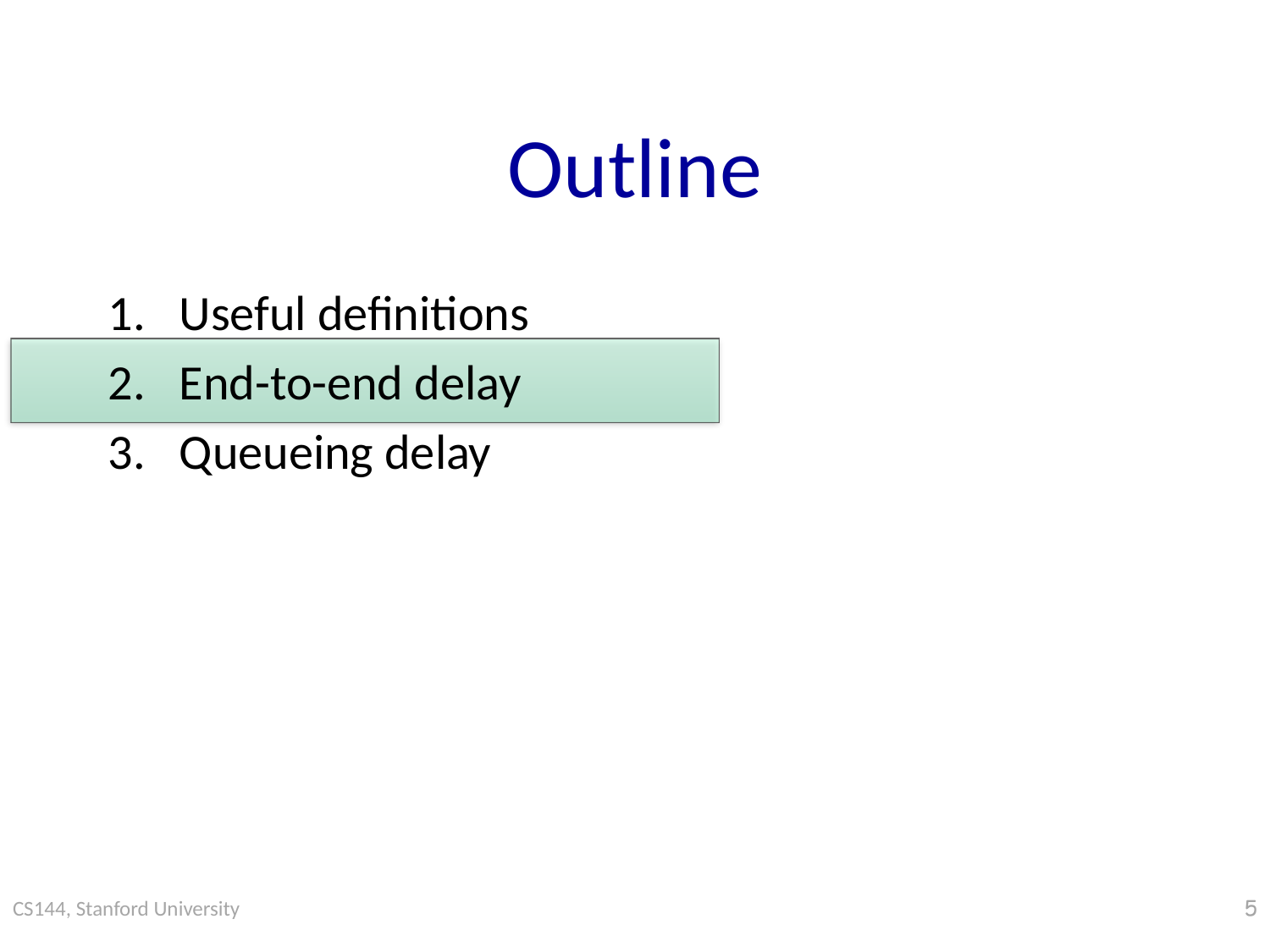

# Outline
Useful definitions
End-to-end delay
Queueing delay

5